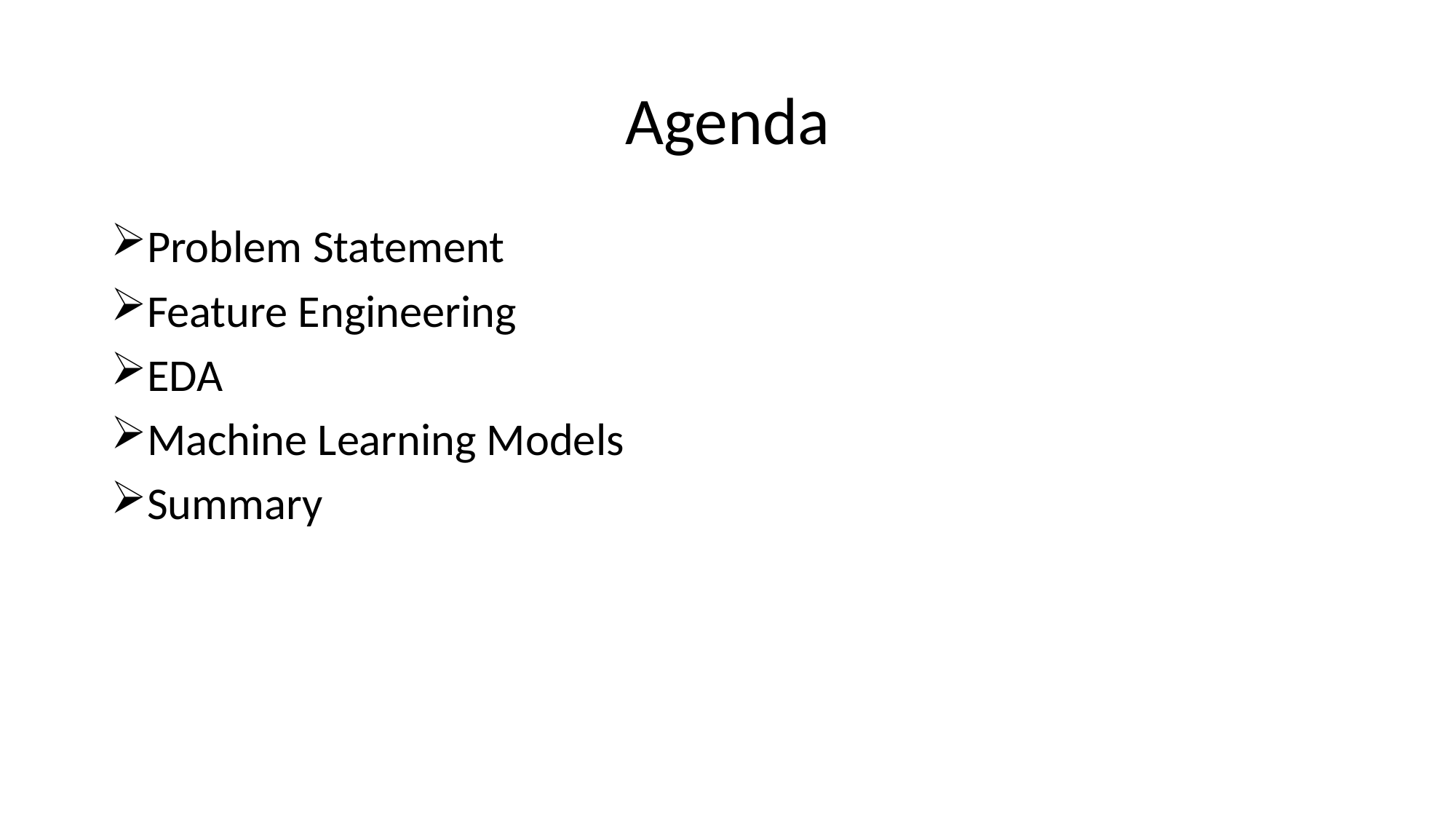

# Agenda
Problem Statement
Feature Engineering
EDA
Machine Learning Models
Summary